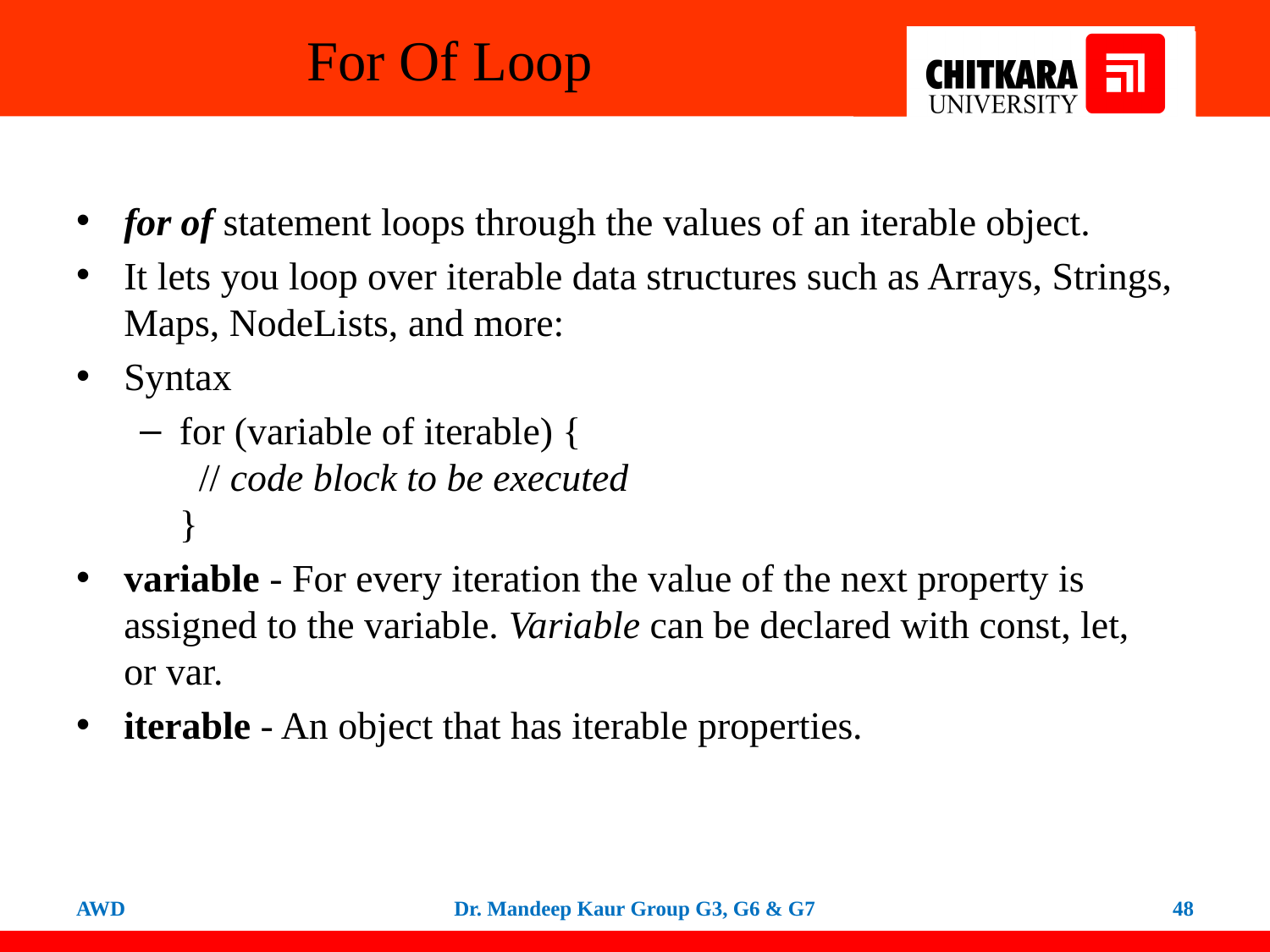

# For Of Loop
for of statement loops through the values of an iterable object.
It lets you loop over iterable data structures such as Arrays, Strings, Maps, NodeLists, and more:
Syntax
for (variable of iterable) {
  // code block to be executed
}
variable - For every iteration the value of the next property is assigned to the variable. Variable can be declared with const, let, or var.
iterable - An object that has iterable properties.

AWD
Dr. Mandeep Kaur Group G3, G6 & G7
48